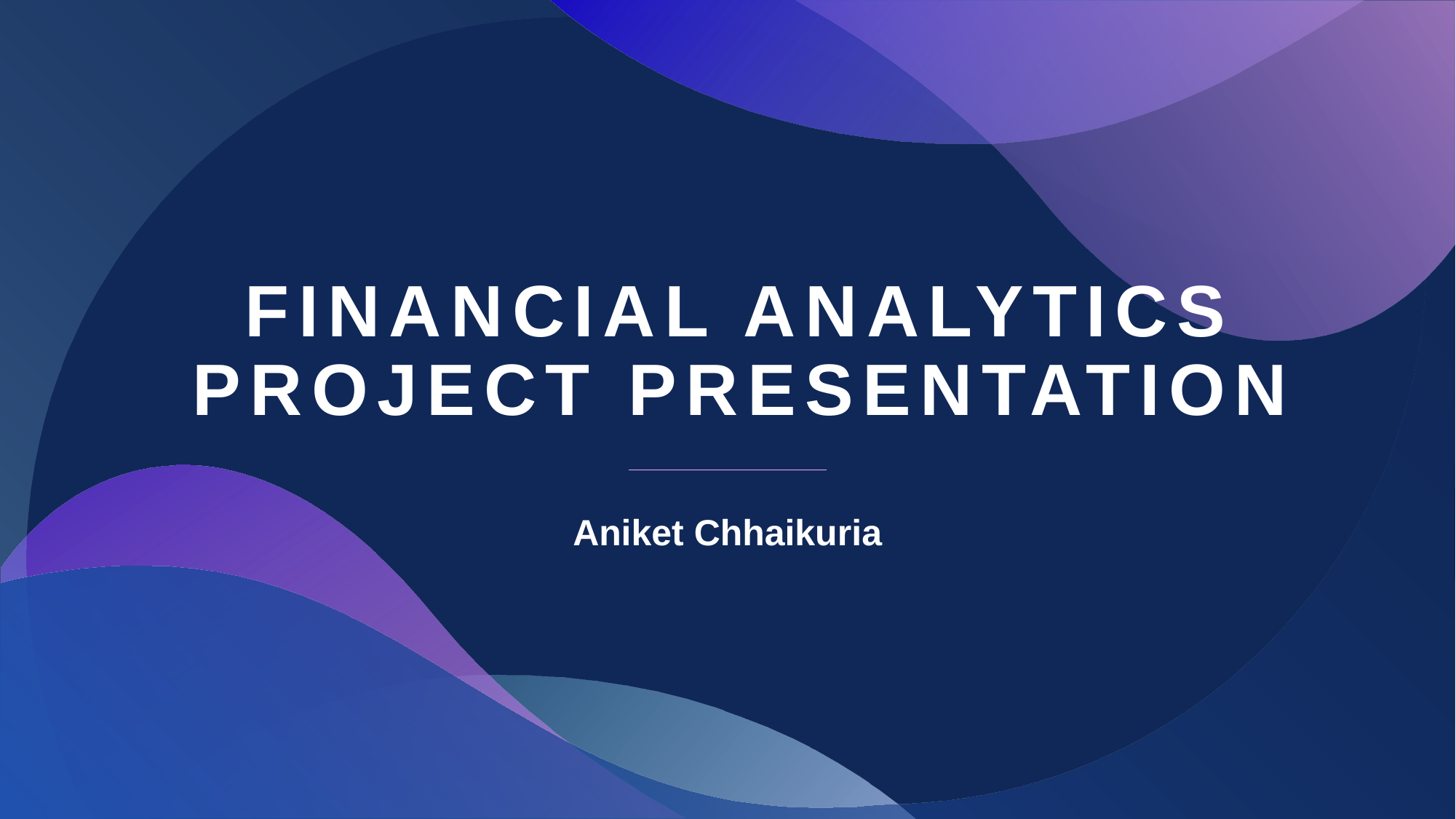

# Financial Analytics Project Presentation
Aniket Chhaikuria